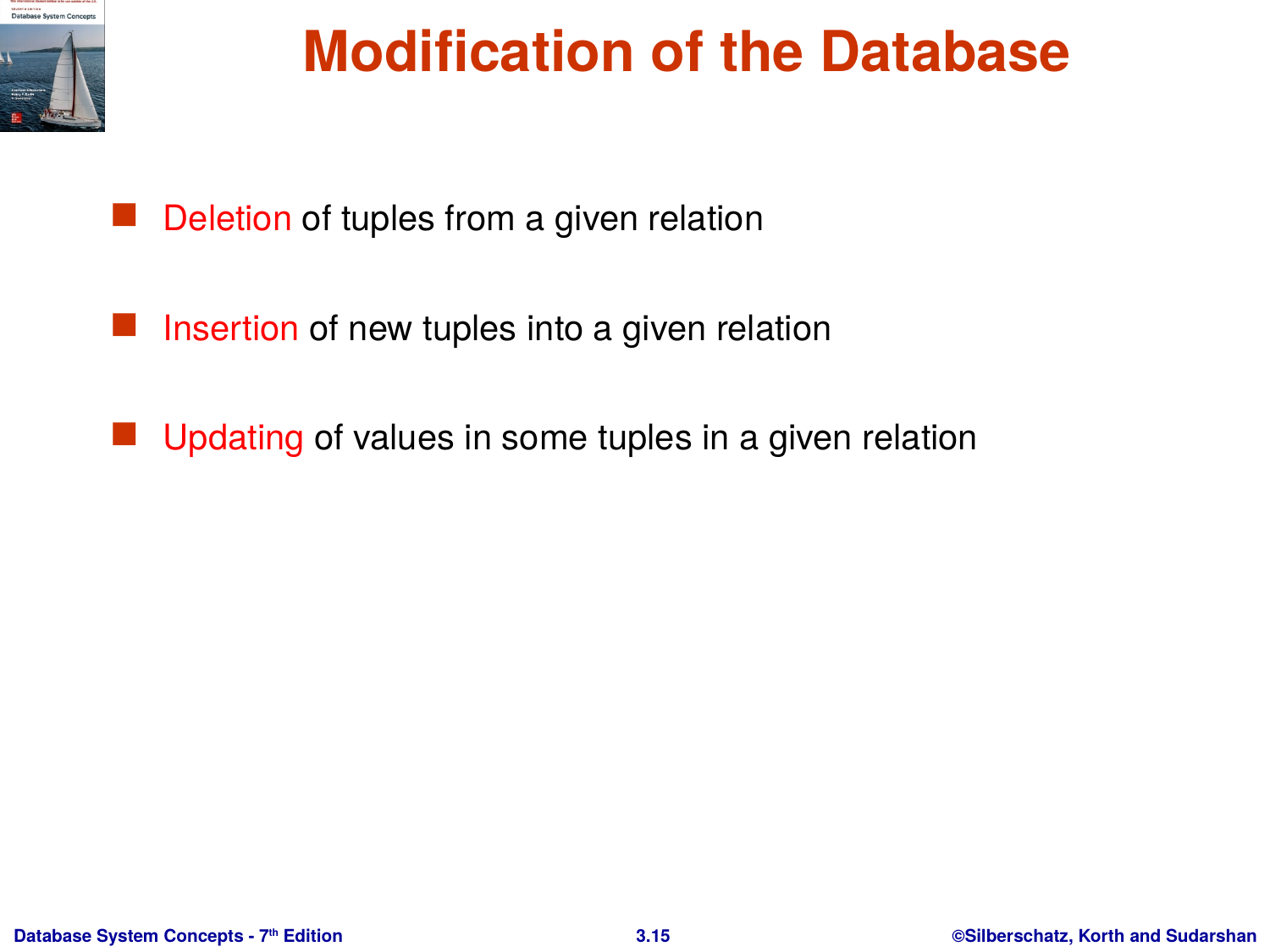

# Modification of the Database
Deletion of tuples from a given relation

Insertion of new tuples into a given relation

Updating of values in some tuples in a given relation